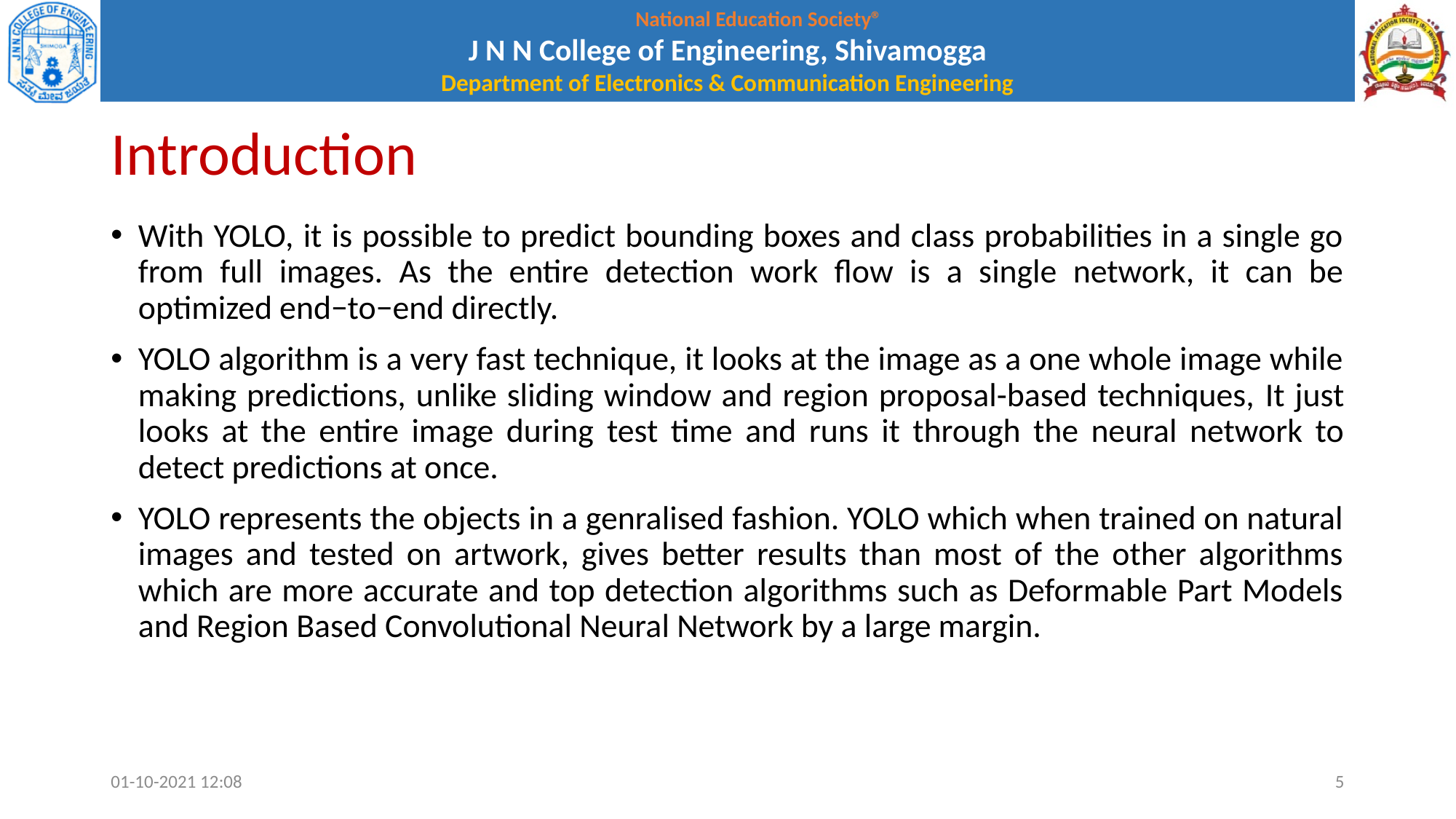

# Introduction
With YOLO, it is possible to predict bounding boxes and class probabilities in a single go from full images. As the entire detection work flow is a single network, it can be optimized end−to−end directly.
YOLO algorithm is a very fast technique, it looks at the image as a one whole image while making predictions, unlike sliding window and region proposal-based techniques, It just looks at the entire image during test time and runs it through the neural network to detect predictions at once.
YOLO represents the objects in a genralised fashion. YOLO which when trained on natural images and tested on artwork, gives better results than most of the other algorithms which are more accurate and top detection algorithms such as Deformable Part Models and Region Based Convolutional Neural Network by a large margin.

01-10-2021 12:08
5